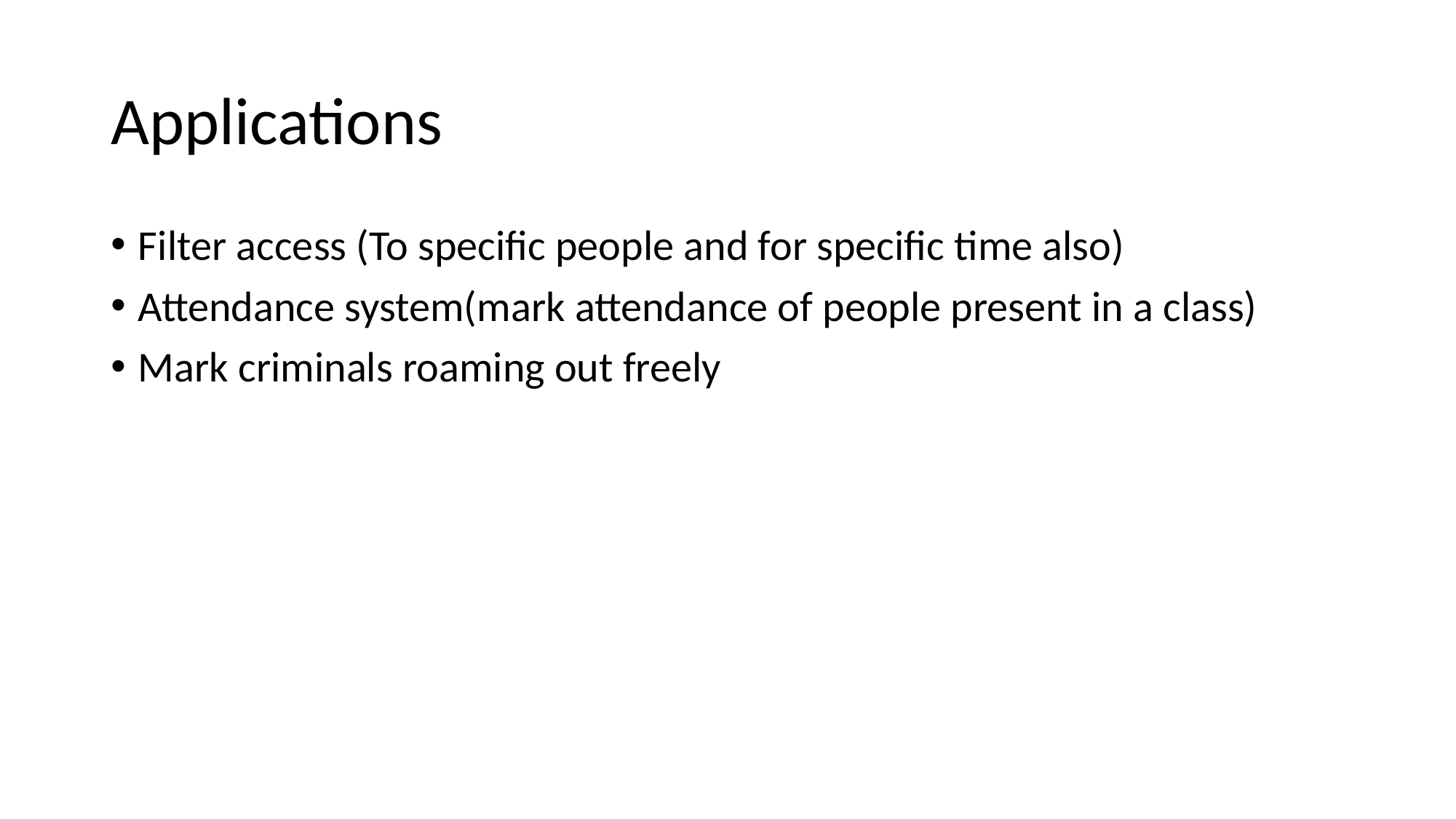

# Applications
Filter access (To specific people and for specific time also)
Attendance system(mark attendance of people present in a class)
Mark criminals roaming out freely